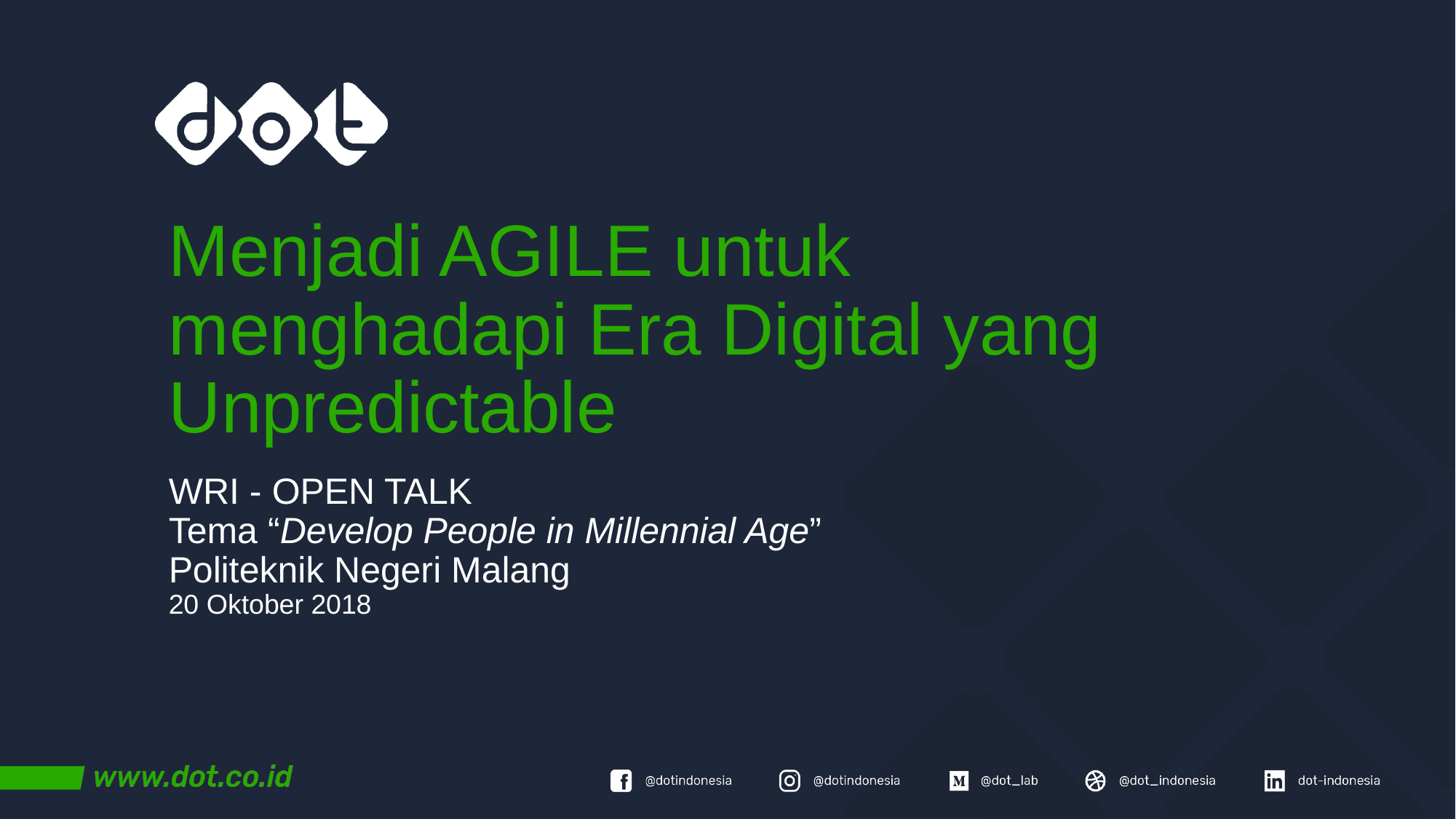

# Menjadi AGILE untuk menghadapi Era Digital yang Unpredictable
WRI - OPEN TALK
Tema “Develop People in Millennial Age”
Politeknik Negeri Malang
20 Oktober 2018